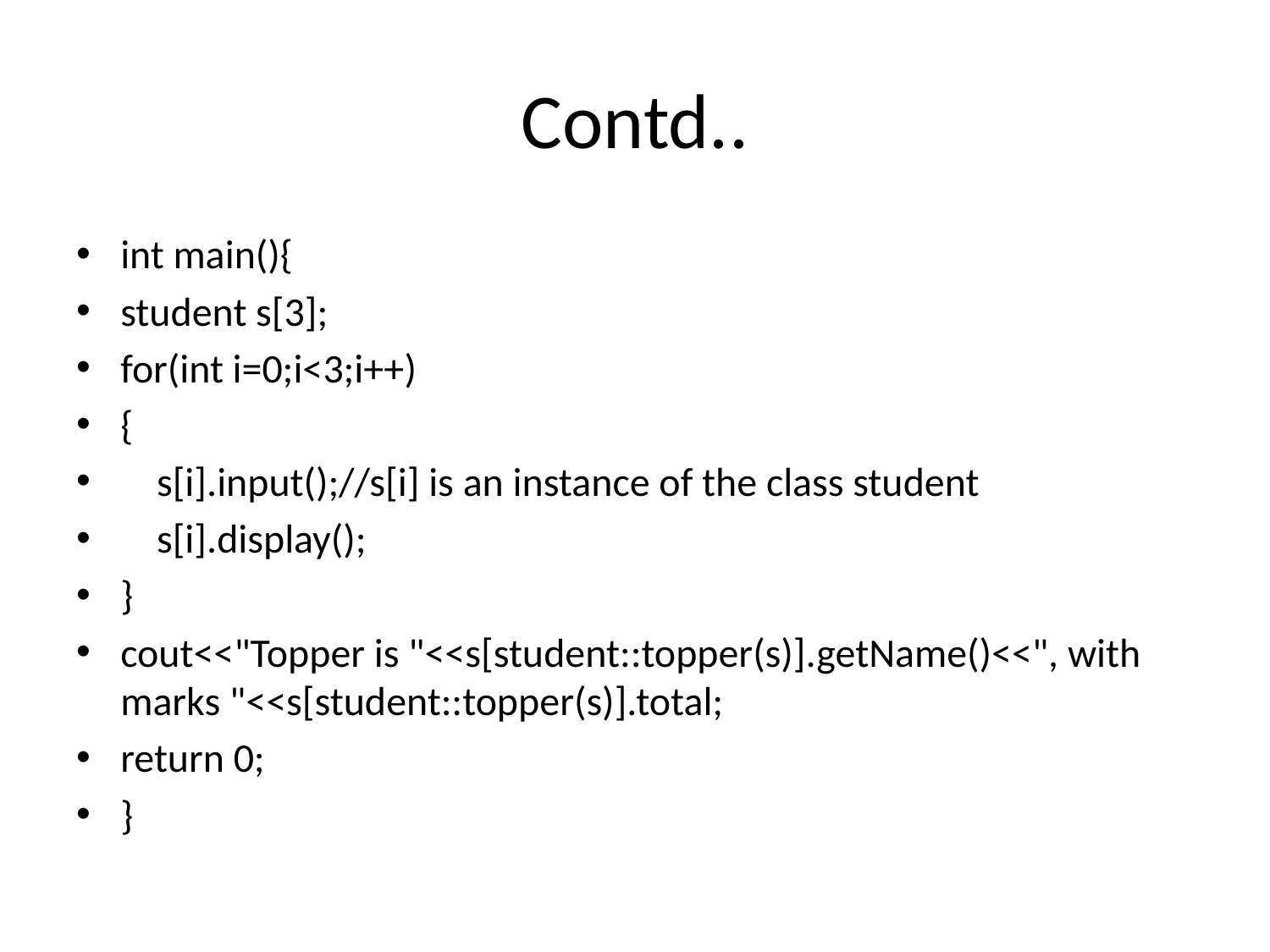

# Contd..
int main(){
student s[3];
for(int i=0;i<3;i++)
{
    s[i].input();//s[i] is an instance of the class student
    s[i].display();
}
cout<<"Topper is "<<s[student::topper(s)].getName()<<", with marks "<<s[student::topper(s)].total;
return 0;
}